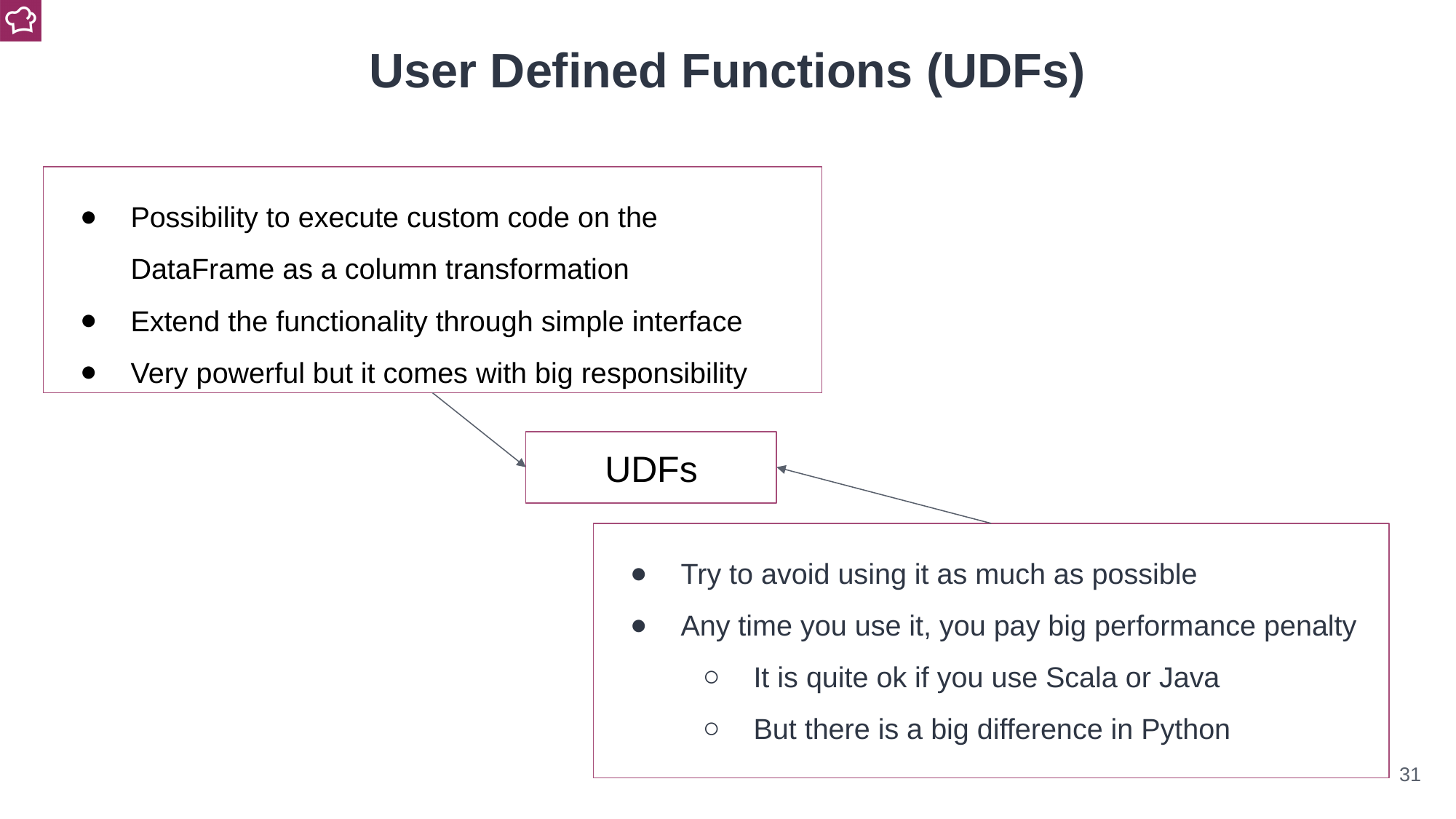

User Defined Functions (UDFs)
Possibility to execute custom code on the DataFrame as a column transformation
Extend the functionality through simple interface
Very powerful but it comes with big responsibility
UDFs
Try to avoid using it as much as possible
Any time you use it, you pay big performance penalty
It is quite ok if you use Scala or Java
But there is a big difference in Python
31